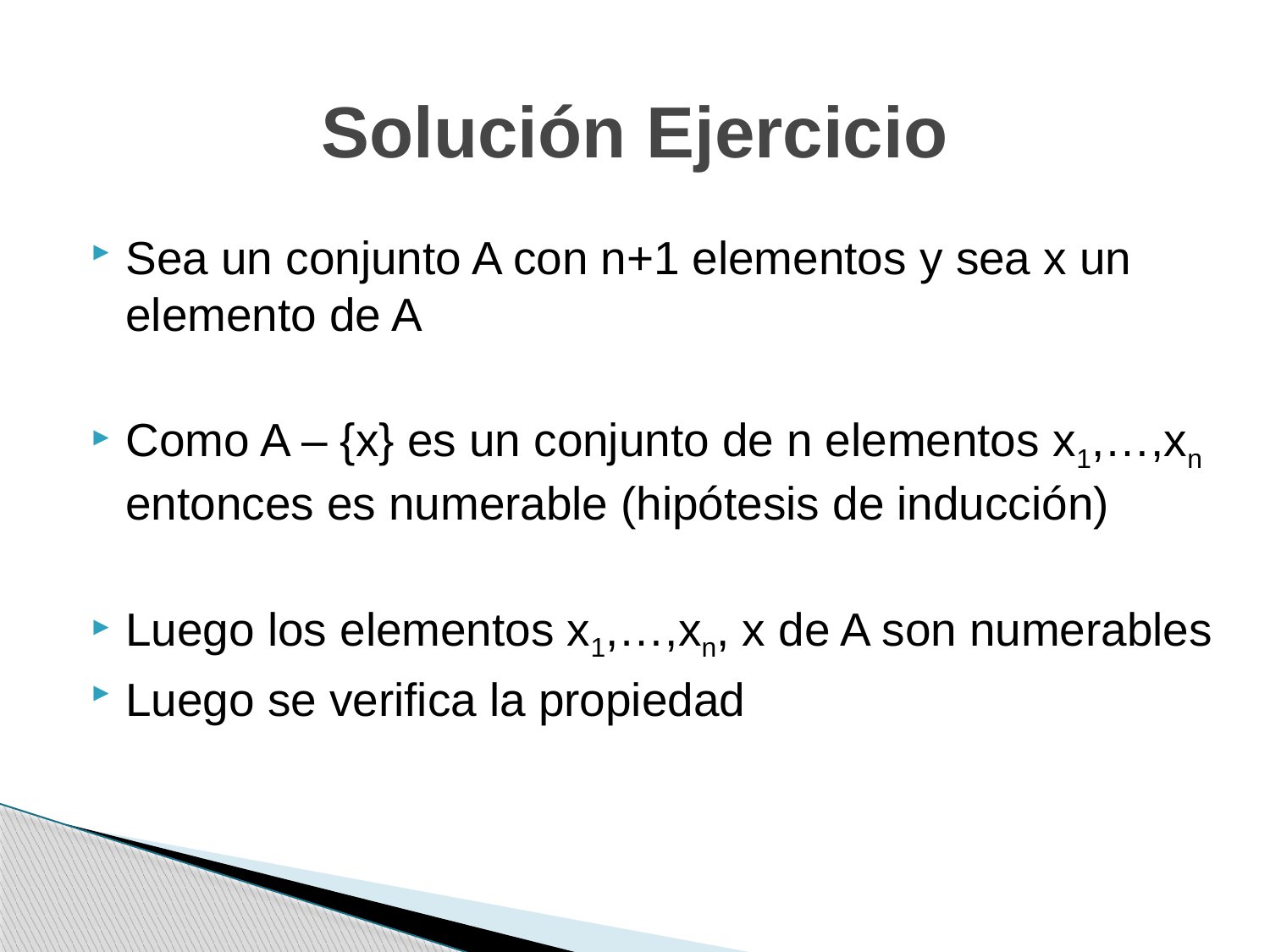

# Solución Ejercicio
Sea un conjunto A con n+1 elementos y sea x un elemento de A

Como A – {x} es un conjunto de n elementos x1,…,xn entonces es numerable (hipótesis de inducción)

Luego los elementos x1,…,xn, x de A son numerables
Luego se verifica la propiedad